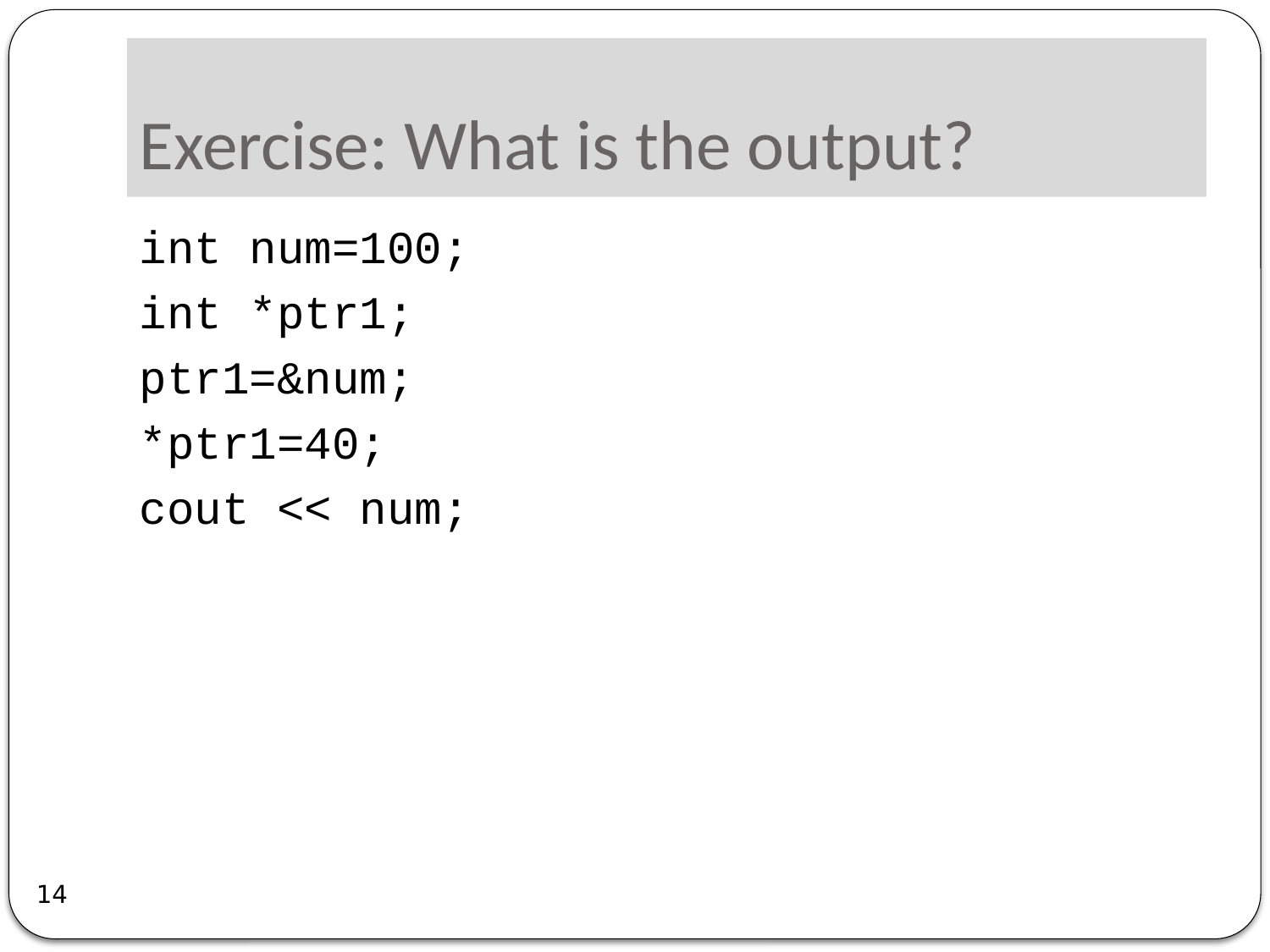

# Exercise: What is the output?
int num=100;
int *ptr1;
ptr1=&num;
*ptr1=40;
cout << num;
14